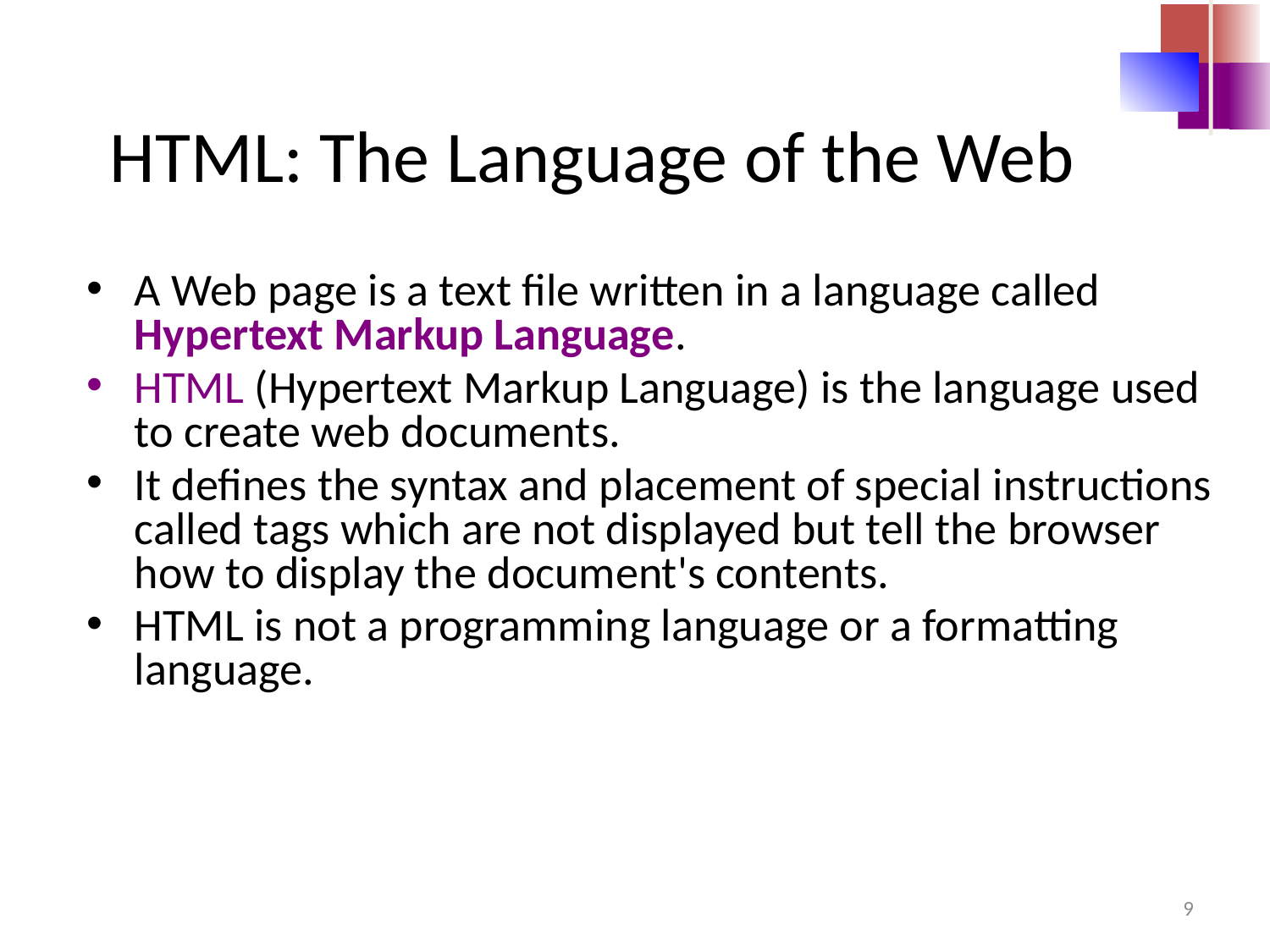

# HTML: The Language of the Web
A Web page is a text file written in a language called Hypertext Markup Language.
HTML (Hypertext Markup Language) is the language used to create web documents.
It defines the syntax and placement of special instructions called tags which are not displayed but tell the browser how to display the document's contents.
HTML is not a programming language or a formatting language.
9